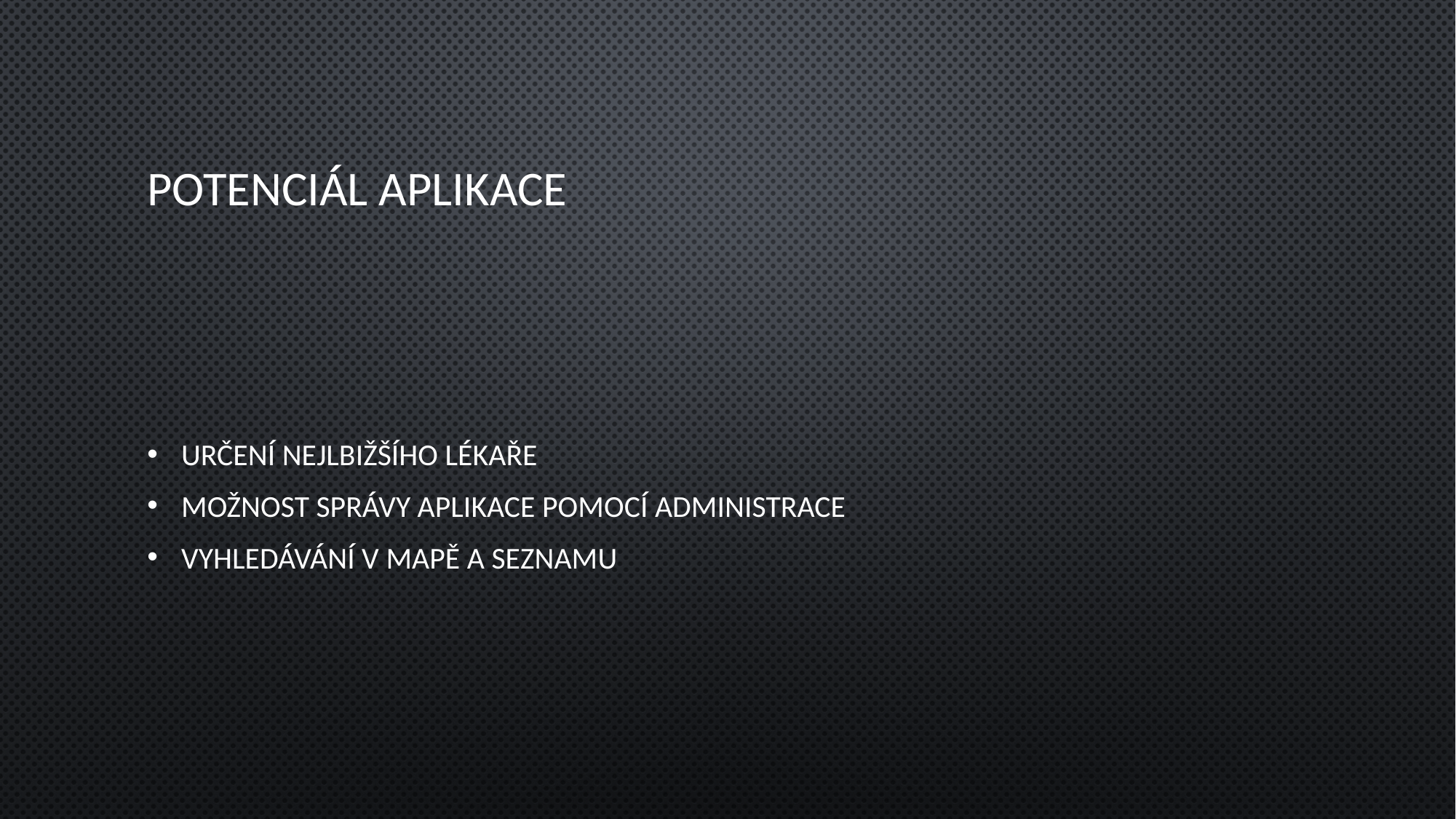

# Potenciál aplikace
Určení nejlbižšího lékaře
Možnost správy aplikace pomocí administrace
Vyhledávání v mapě a seznamu